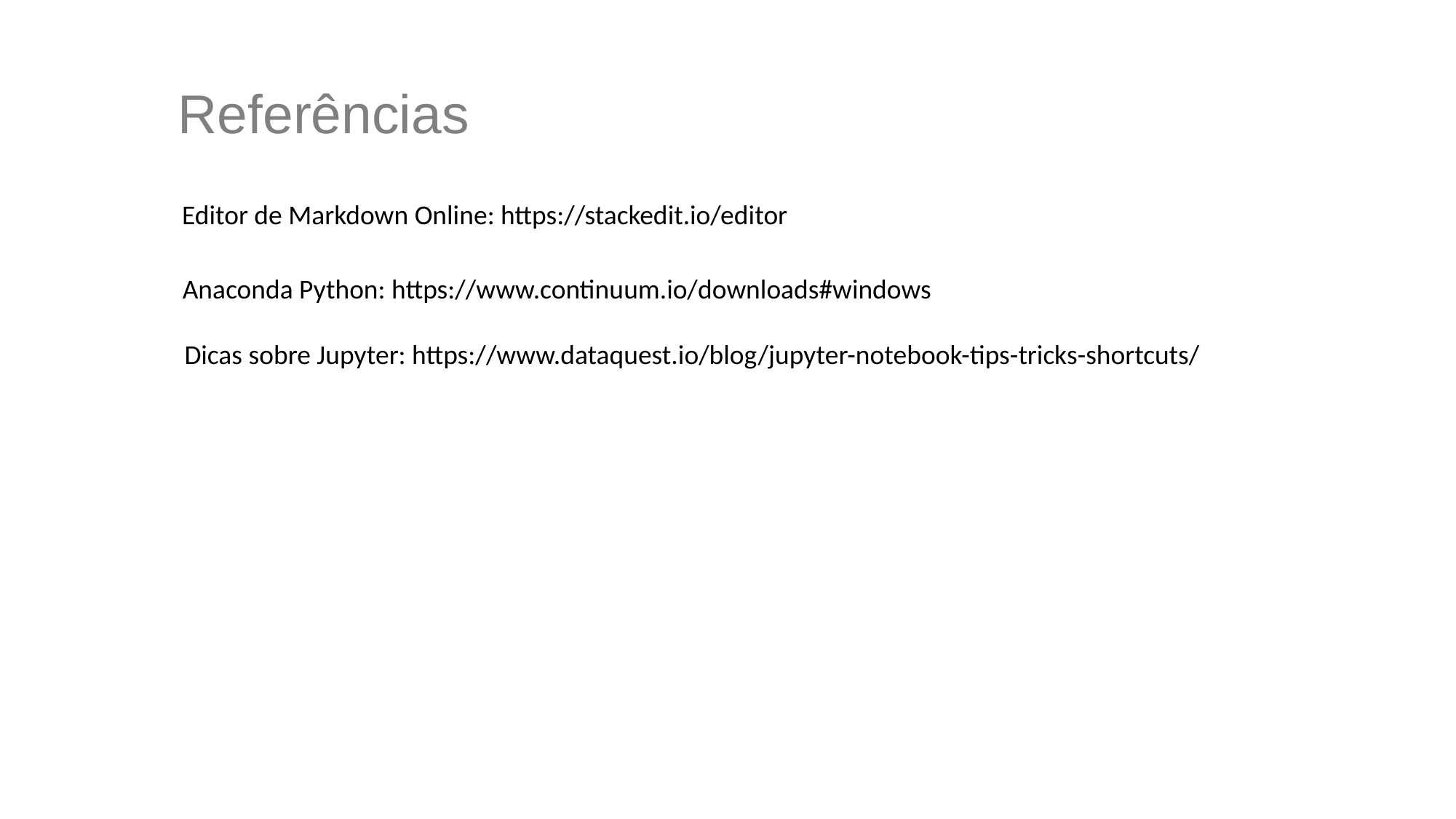

Referências
Editor de Markdown Online: https://stackedit.io/editor
Anaconda Python: https://www.continuum.io/downloads#windows
Dicas sobre Jupyter: https://www.dataquest.io/blog/jupyter-notebook-tips-tricks-shortcuts/